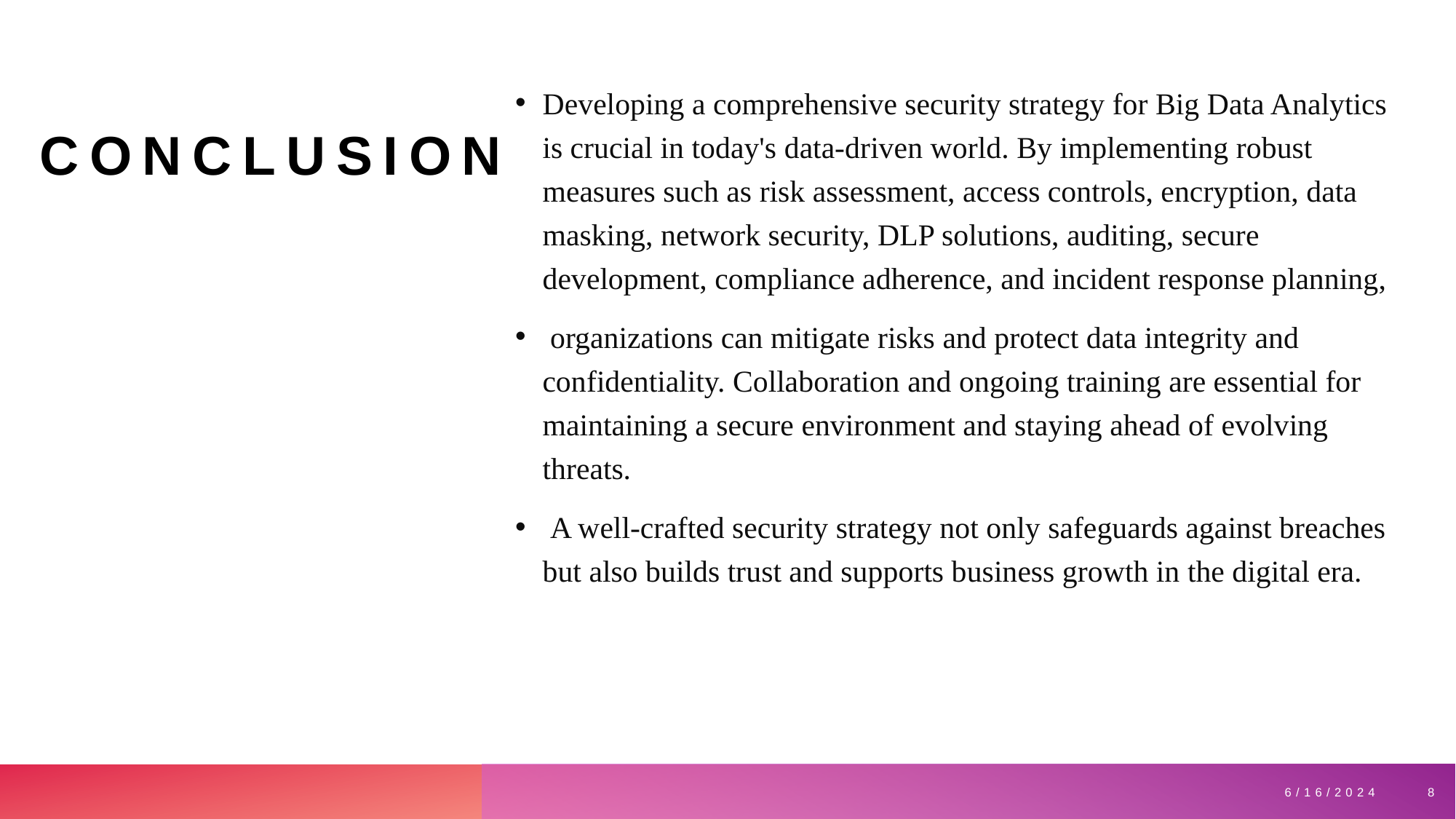

# Conclusion
Developing a comprehensive security strategy for Big Data Analytics is crucial in today's data-driven world. By implementing robust measures such as risk assessment, access controls, encryption, data masking, network security, DLP solutions, auditing, secure development, compliance adherence, and incident response planning,
 organizations can mitigate risks and protect data integrity and confidentiality. Collaboration and ongoing training are essential for maintaining a secure environment and staying ahead of evolving threats.
 A well-crafted security strategy not only safeguards against breaches but also builds trust and supports business growth in the digital era.

8
6/16/2024